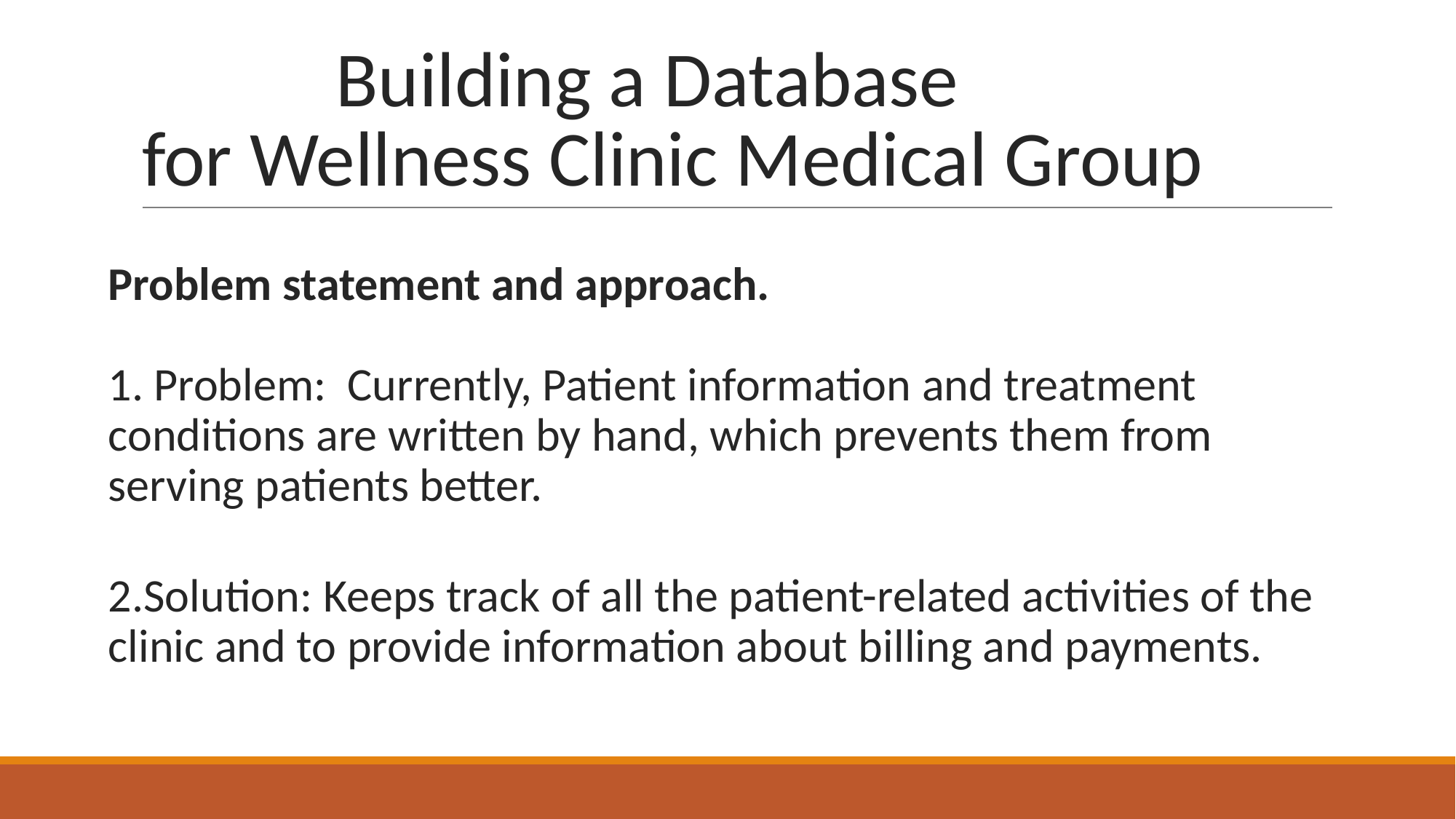

# Building a Database for Wellness Clinic Medical Group
Problem statement and approach.
1. Problem:  Currently, Patient information and treatment conditions are written by hand, which prevents them from serving patients better.
2.Solution: Keeps track of all the patient-related activities of the clinic and to provide information about billing and payments.